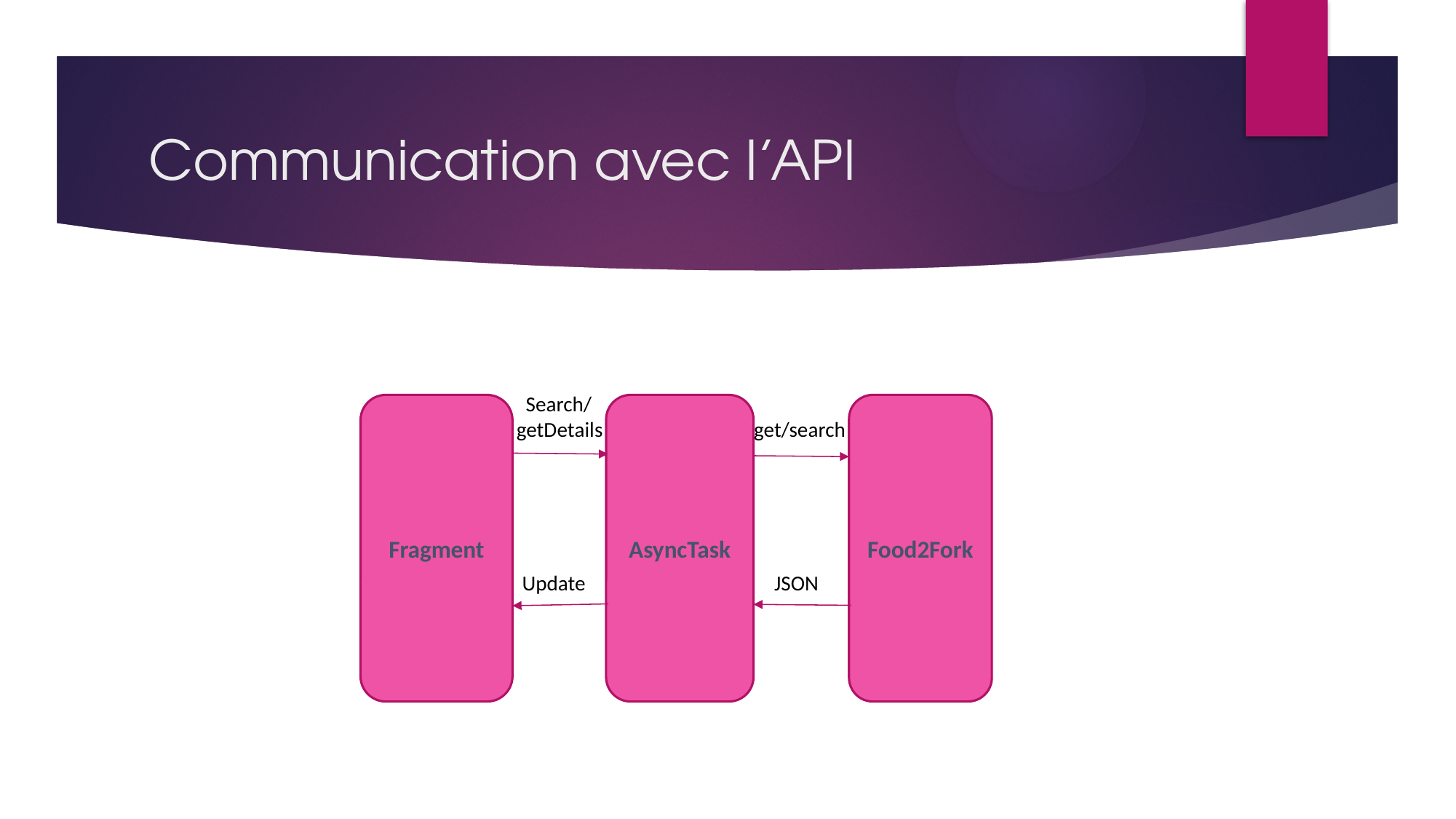

# Communication avec l’API

                                         Search/
                                       getDetails                                get/search

Fragment
AsyncTask
Food2Fork

                                  Update                                        JSON